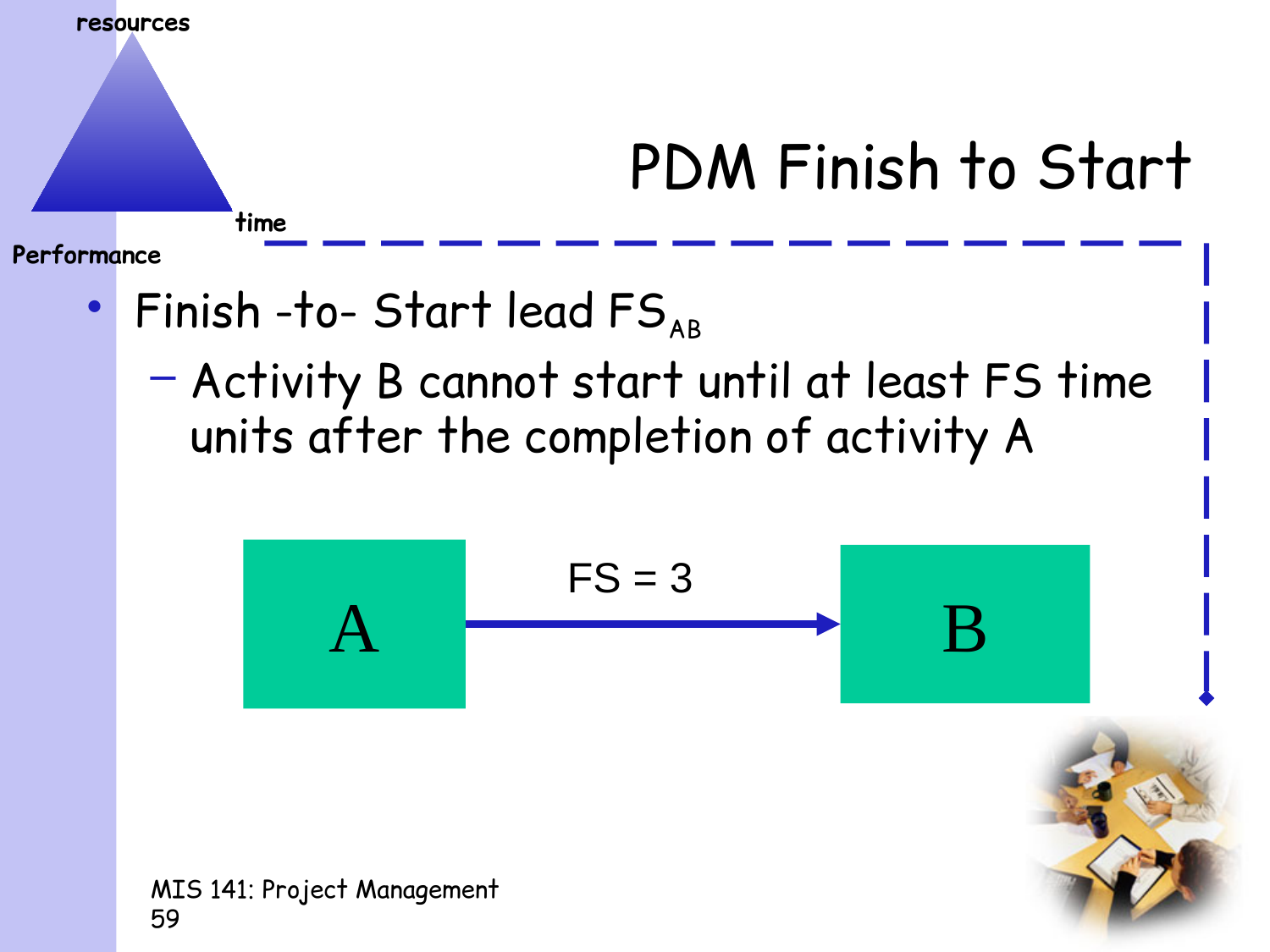

# PDM Finish to Start
Finish -to- Start lead FSAB
Activity B cannot start until at least FS time units after the completion of activity A

A
FS = 3
B
MIS 141: Project Management
59